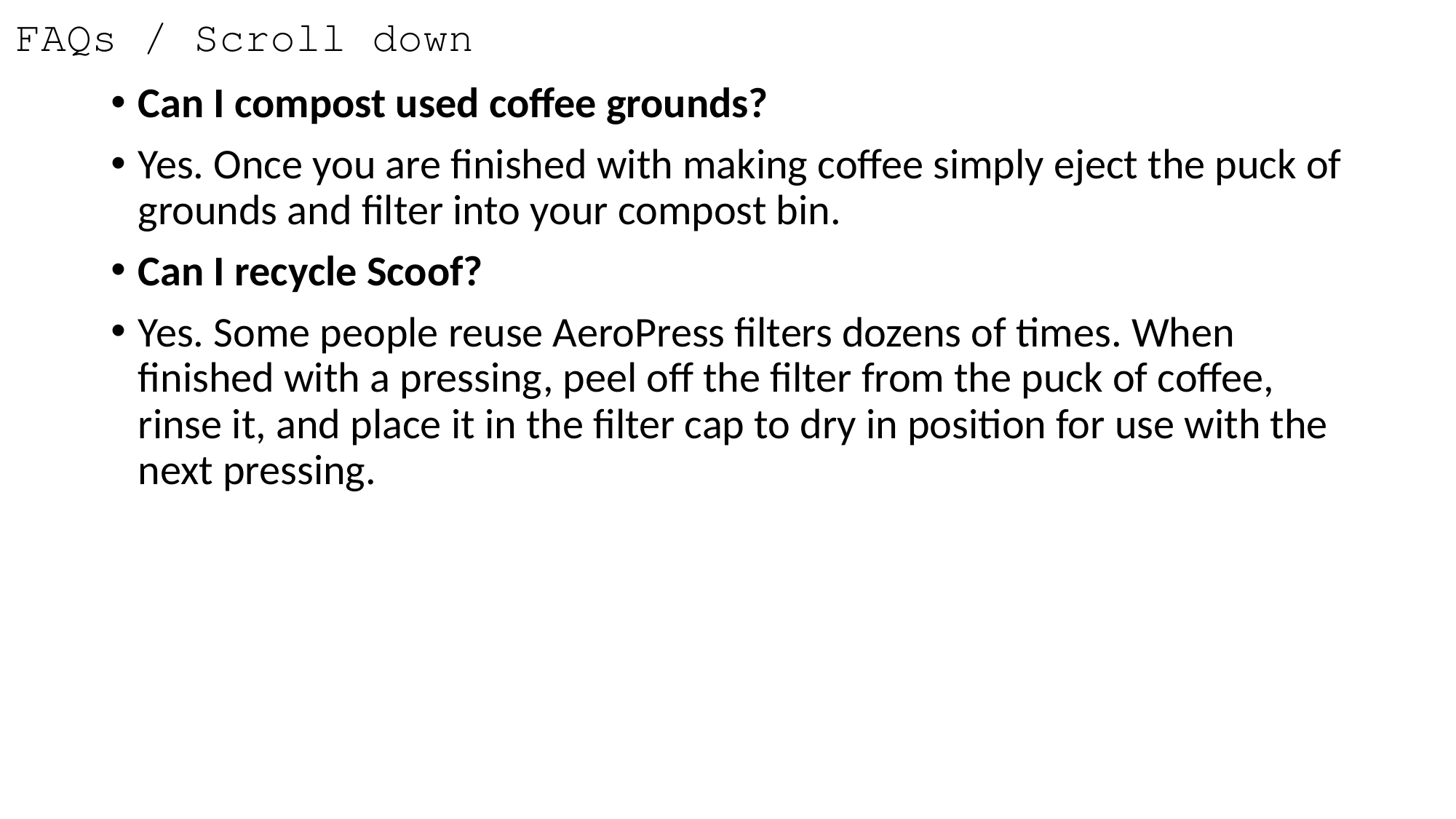

# FAQs / Scroll down
Can I compost used coffee grounds?
Yes. Once you are finished with making coffee simply eject the puck of grounds and filter into your compost bin.
Can I recycle Scoof?
Yes. Some people reuse AeroPress filters dozens of times. When finished with a pressing, peel off the filter from the puck of coffee, rinse it, and place it in the filter cap to dry in position for use with the next pressing.